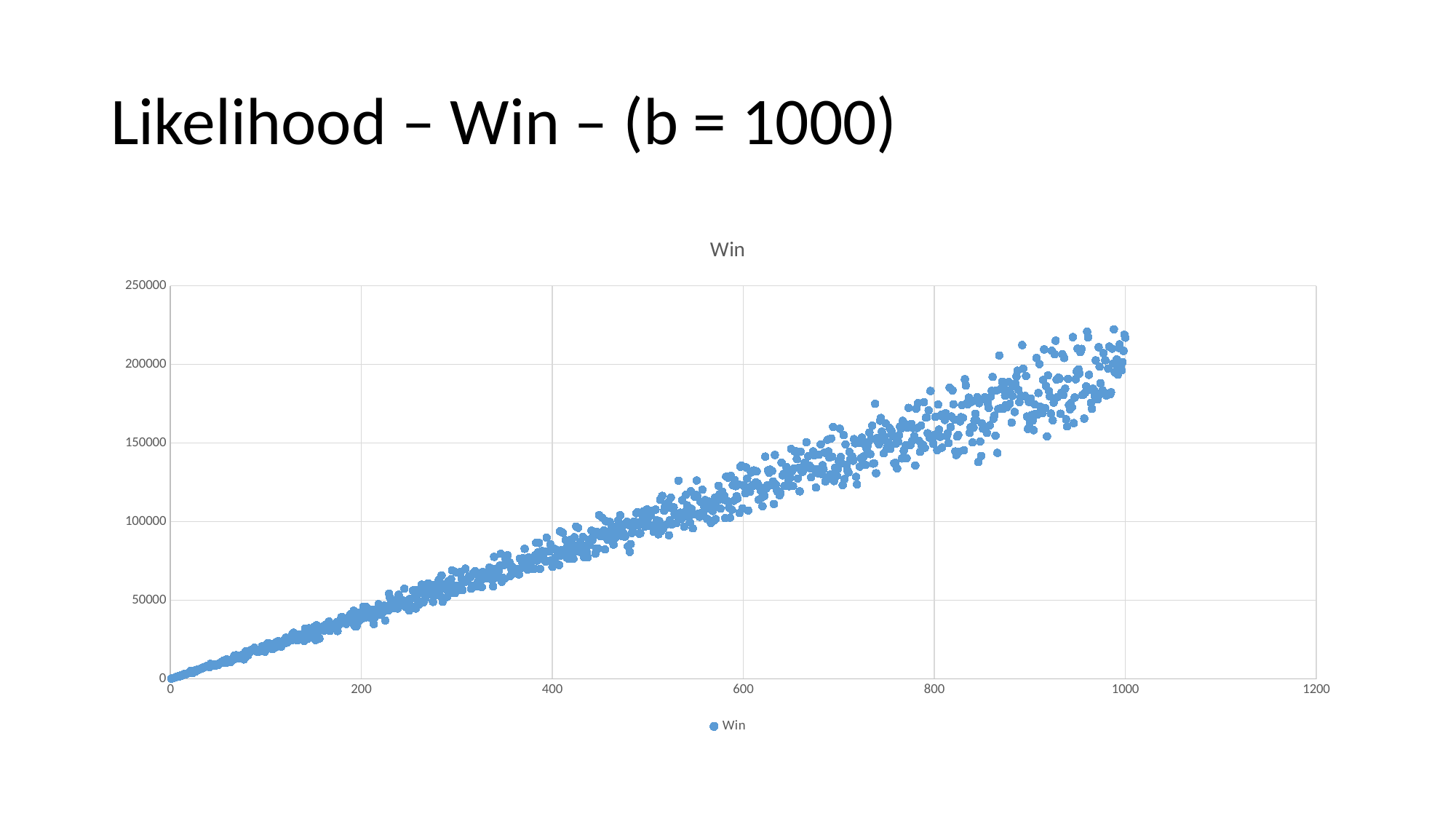

# Likelihood – Win – (b = 1000)

### Chart:

| Category |  |
|---|---|